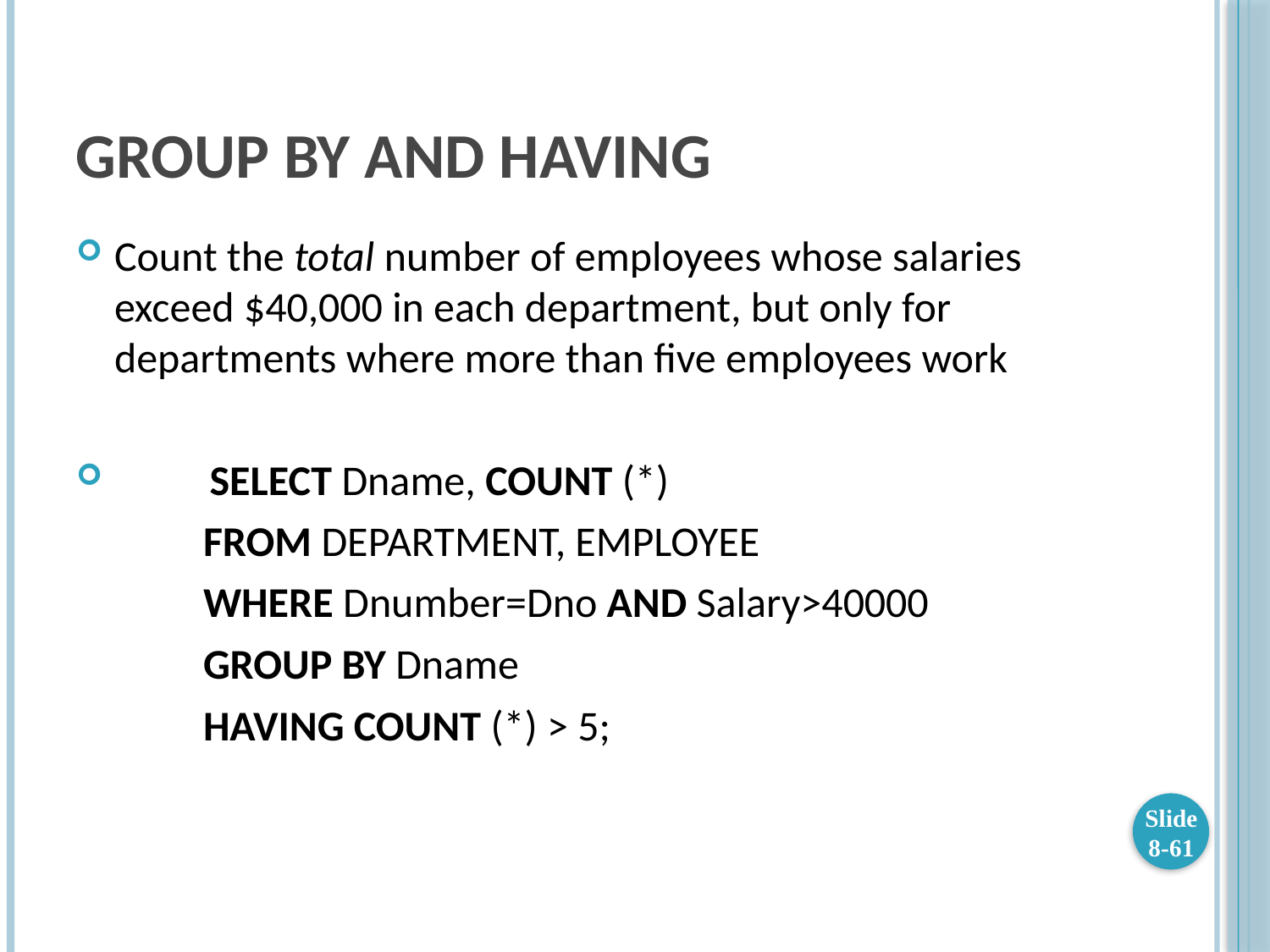

# Group By and Having
Count the total number of employees whose salaries exceed $40,000 in each department, but only for departments where more than five employees work

          SELECT Dname, COUNT (*)
	FROM DEPARTMENT, EMPLOYEE
	WHERE Dnumber=Dno AND Salary>40000
	GROUP BY Dname
	HAVING COUNT (*) > 5;
Slide 8-61